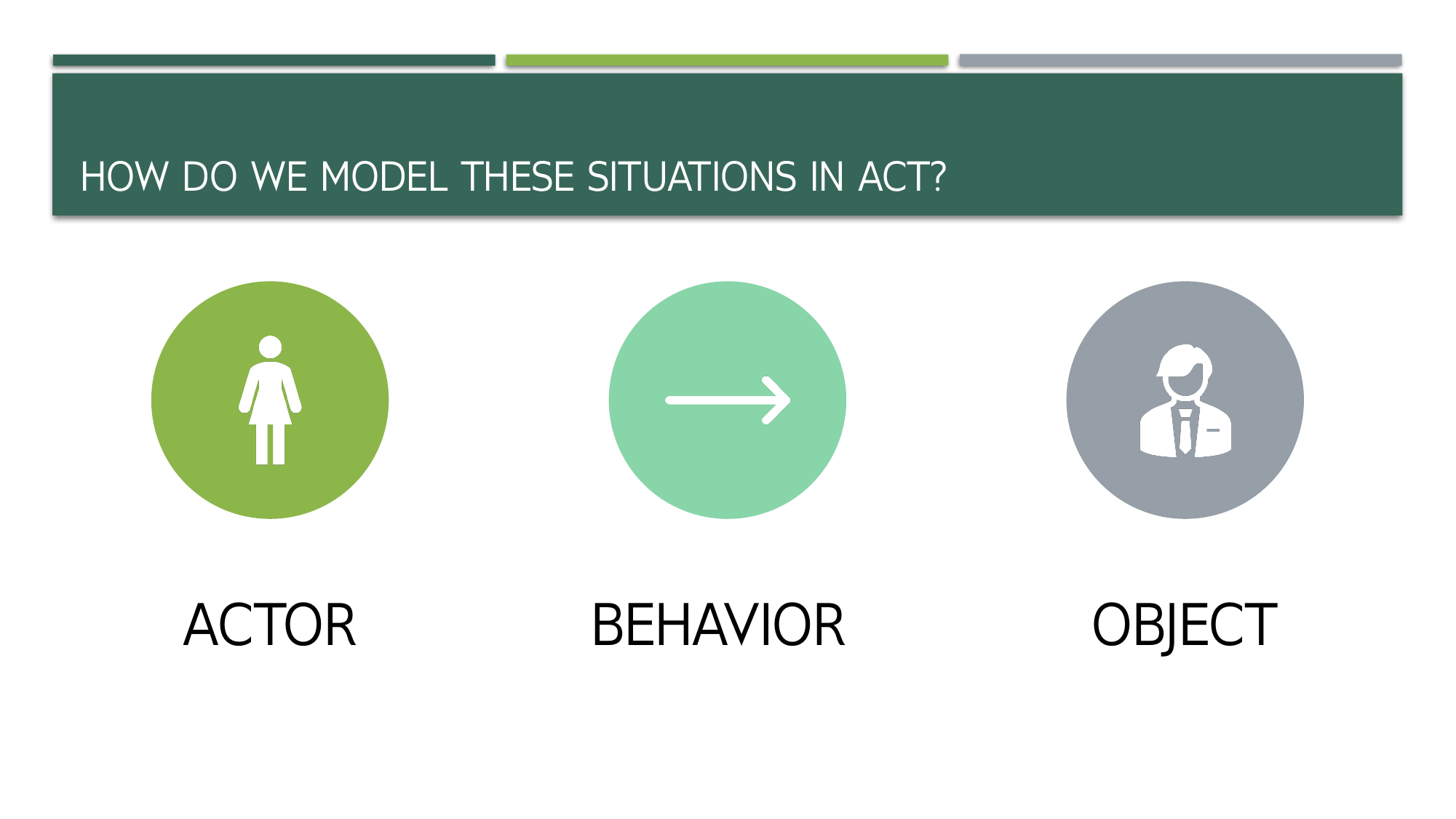

# How do we model these situations in act?
Actor
Behavior
Object